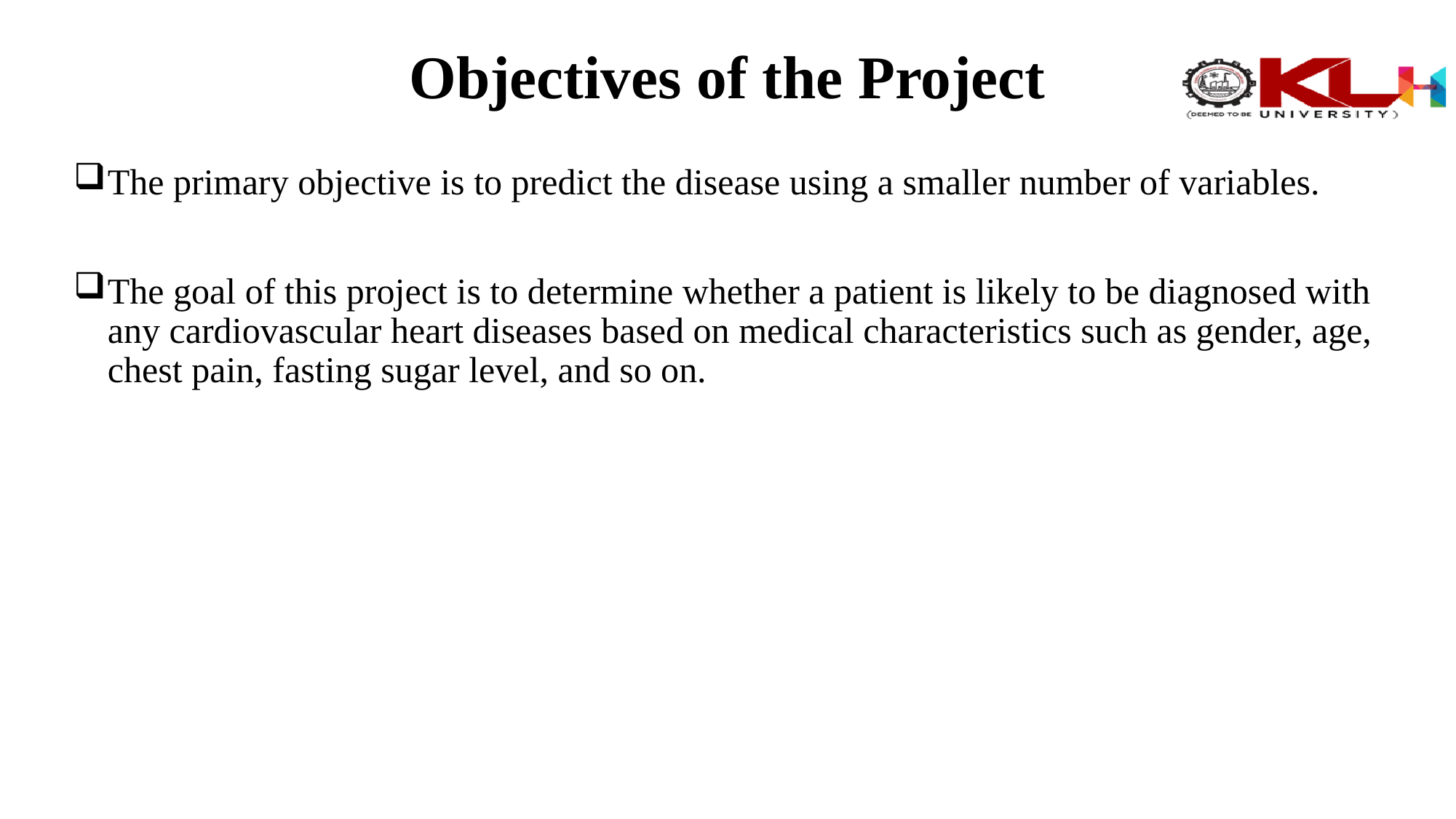

# Objectives of the Project
The primary objective is to predict the disease using a smaller number of variables.

The goal of this project is to determine whether a patient is likely to be diagnosed with any cardiovascular heart diseases based on medical characteristics such as gender, age, chest pain, fasting sugar level, and so on.